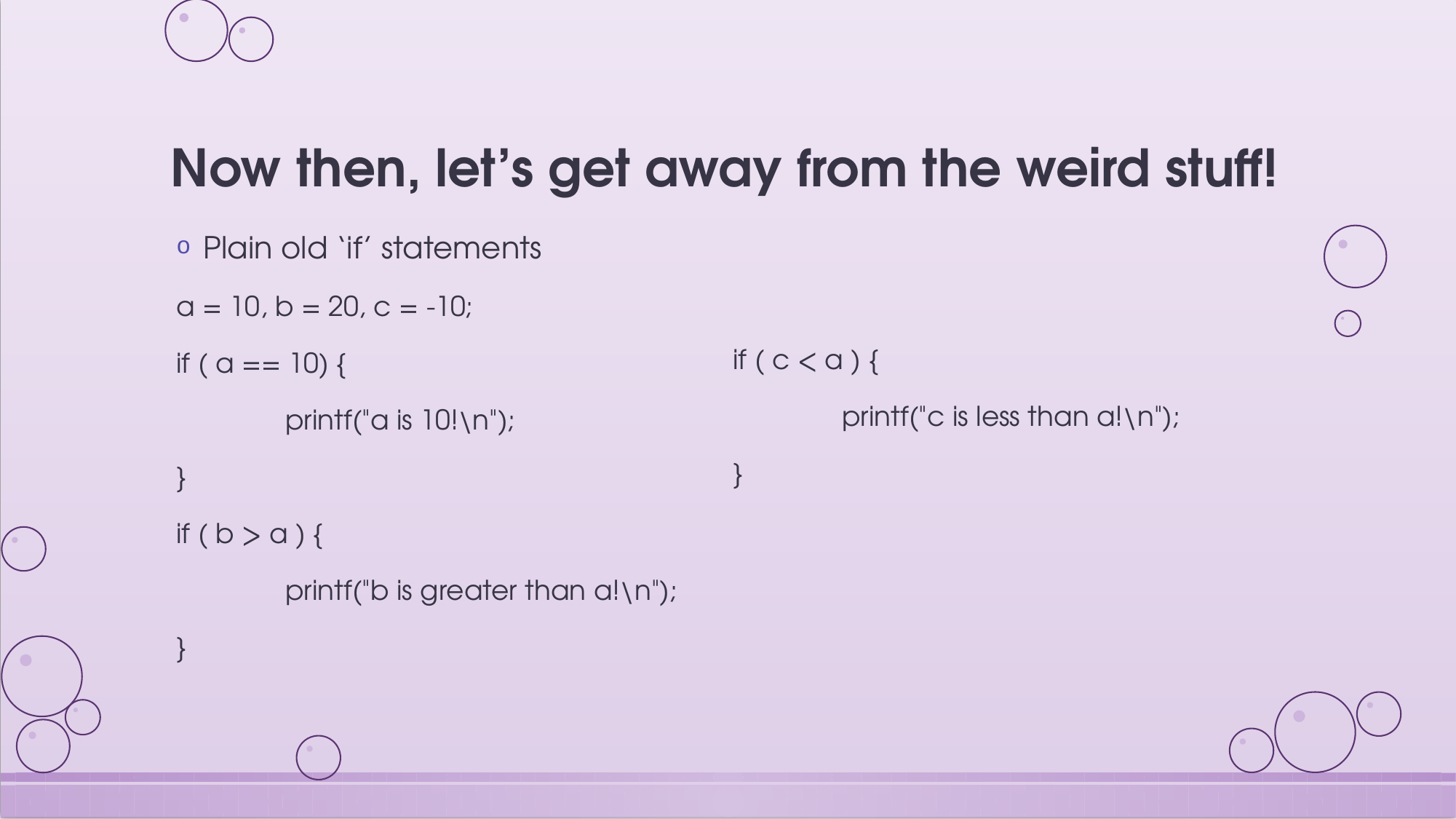

# Now then, let’s get away from the weird stuff!
Plain old ‘if’ statements
a = 10, b = 20, c = -10;
if ( a == 10) {
	printf("a is 10!\n");
}
if ( b > a ) {
	printf("b is greater than a!\n");
}

if ( c < a ) {
	printf("c is less than a!\n");
}